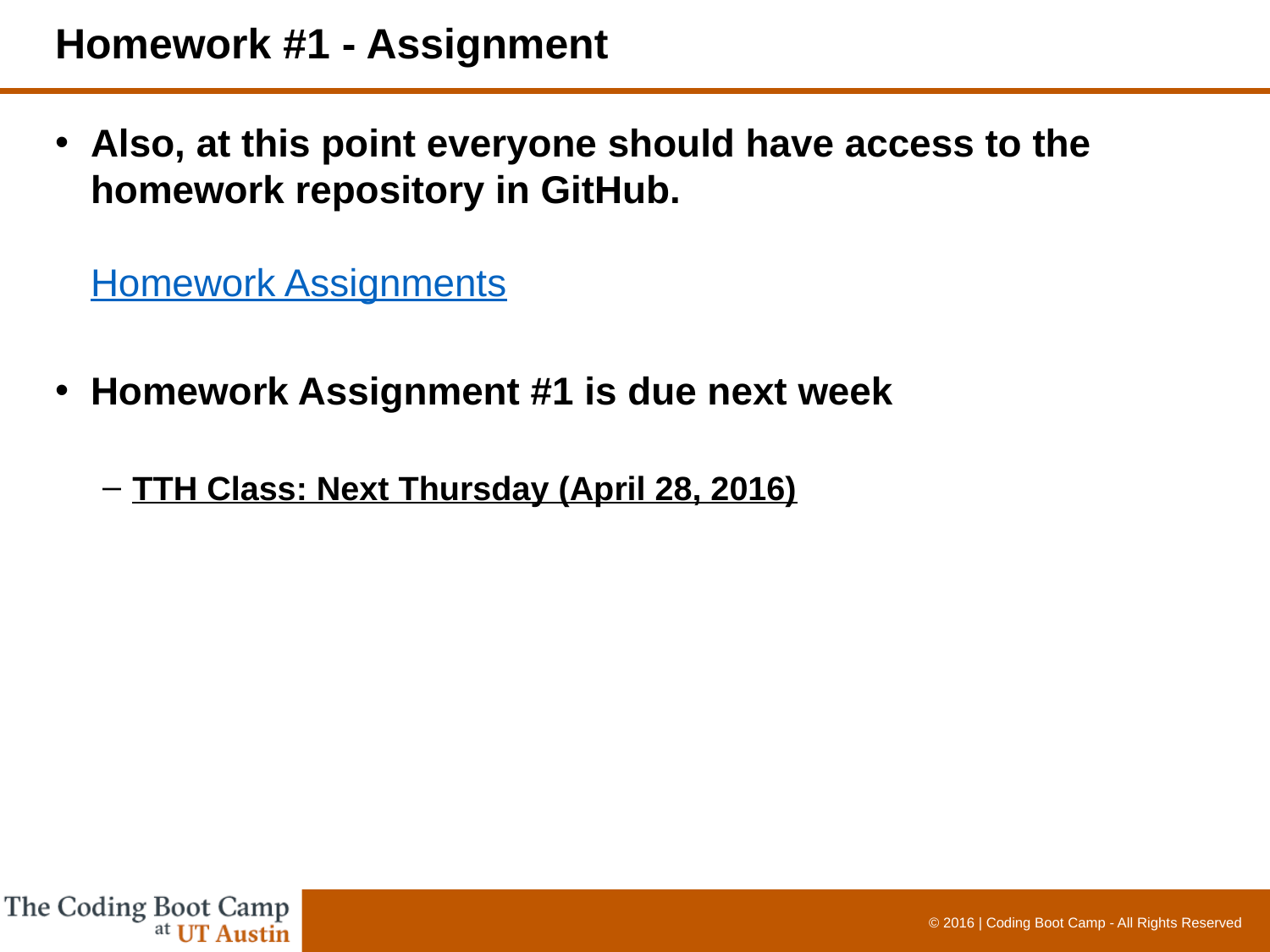

# Homework #1 - Assignment
Also, at this point everyone should have access to the homework repository in GitHub.
Homework Assignments

Homework Assignment #1 is due next week

TTH Class: Next Thursday (April 28, 2016)